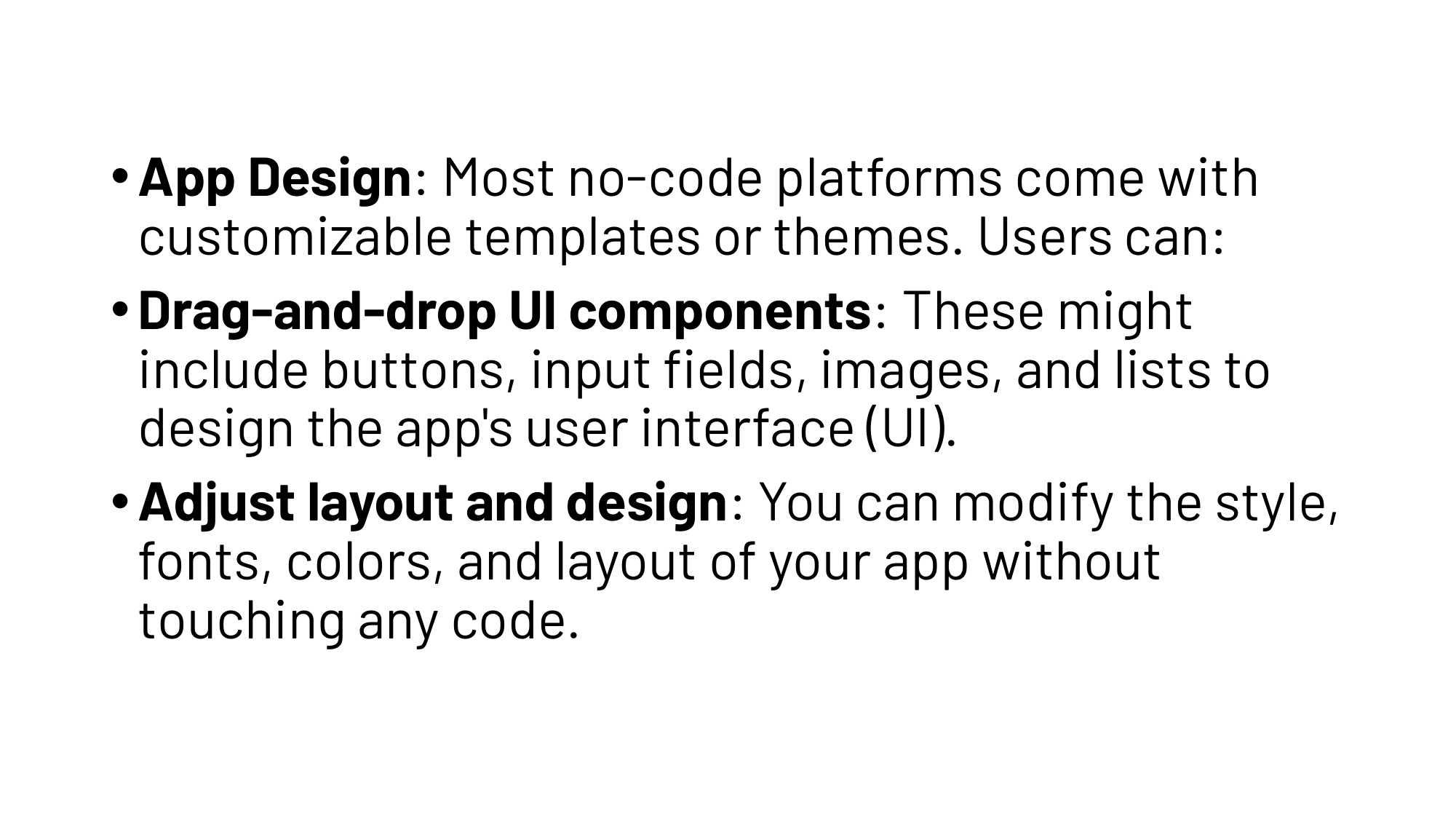

#
App Design: Most no-code platforms come with customizable templates or themes. Users can:
Drag-and-drop UI components: These might include buttons, input fields, images, and lists to design the app's user interface (UI).
Adjust layout and design: You can modify the style, fonts, colors, and layout of your app without touching any code.